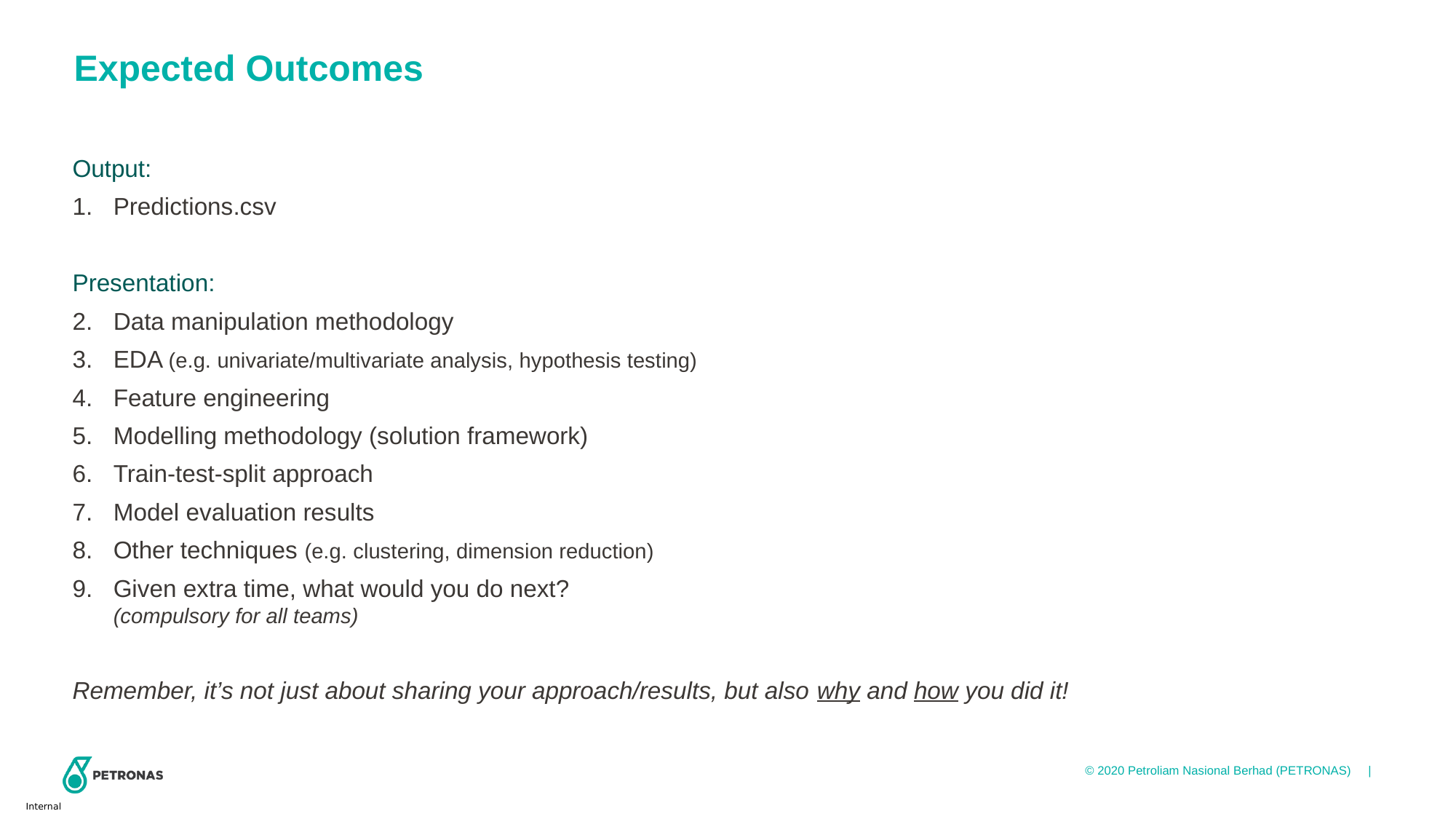

# Expected Outcomes
Output:
Predictions.csv

Presentation:
Data manipulation methodology
EDA (e.g. univariate/multivariate analysis, hypothesis testing)
Feature engineering
Modelling methodology (solution framework)
Train-test-split approach
Model evaluation results
Other techniques (e.g. clustering, dimension reduction)
Given extra time, what would you do next?
(compulsory for all teams)

Remember, it’s not just about sharing your approach/results, but also why and how you did it!
Internal